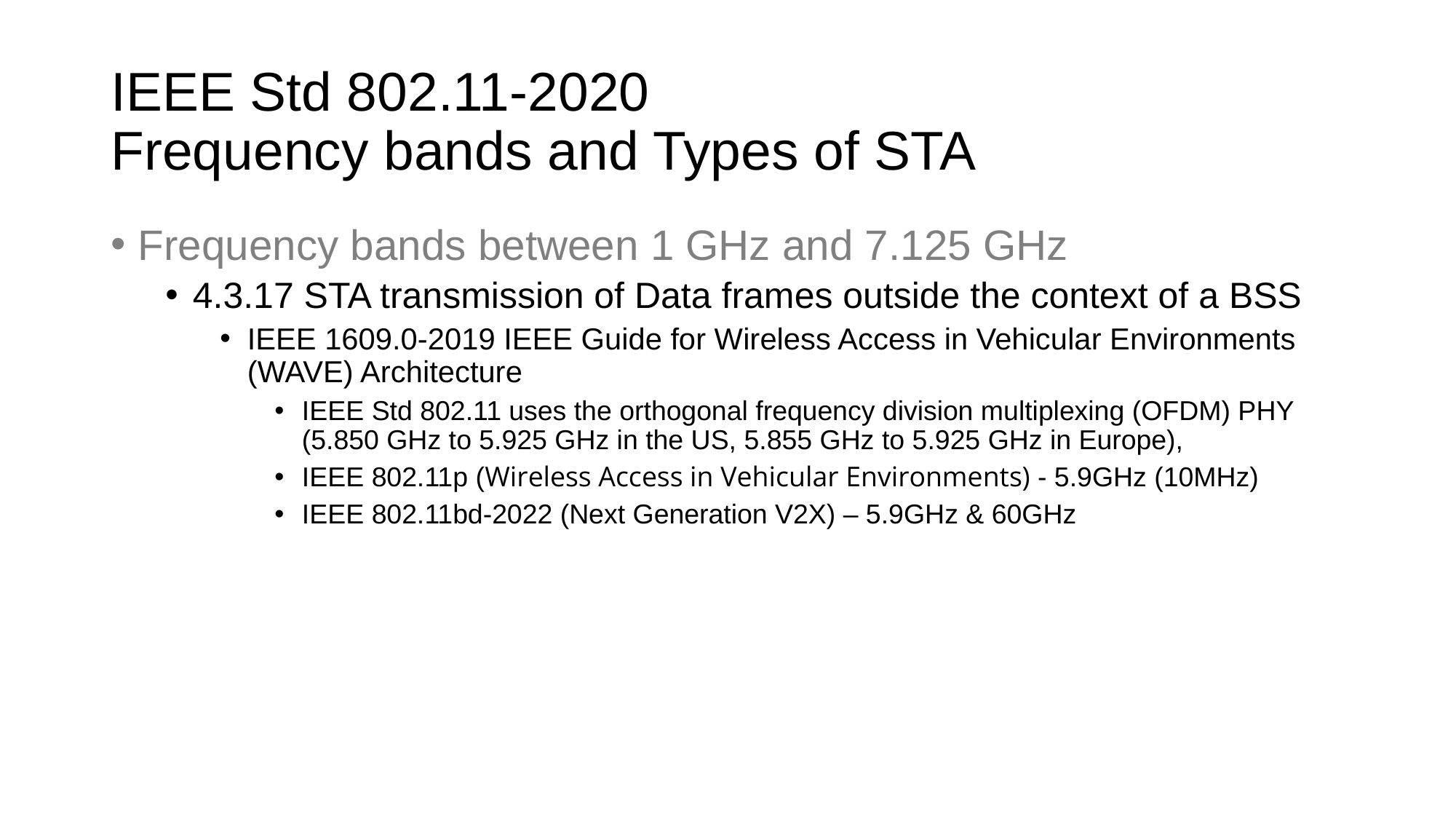

# IEEE Std 802.11-2020 Frequency bands and Types of STA
Frequency bands between 1 GHz and 7.125 GHz
4.3.17 STA transmission of Data frames outside the context of a BSS
IEEE 1609.0-2019 IEEE Guide for Wireless Access in Vehicular Environments (WAVE) Architecture
IEEE Std 802.11 uses the orthogonal frequency division multiplexing (OFDM) PHY (5.850 GHz to 5.925 GHz in the US, 5.855 GHz to 5.925 GHz in Europe),
IEEE 802.11p (Wireless Access in Vehicular Environments) - 5.9GHz (10MHz)
IEEE 802.11bd-2022 (Next Generation V2X) – 5.9GHz & 60GHz